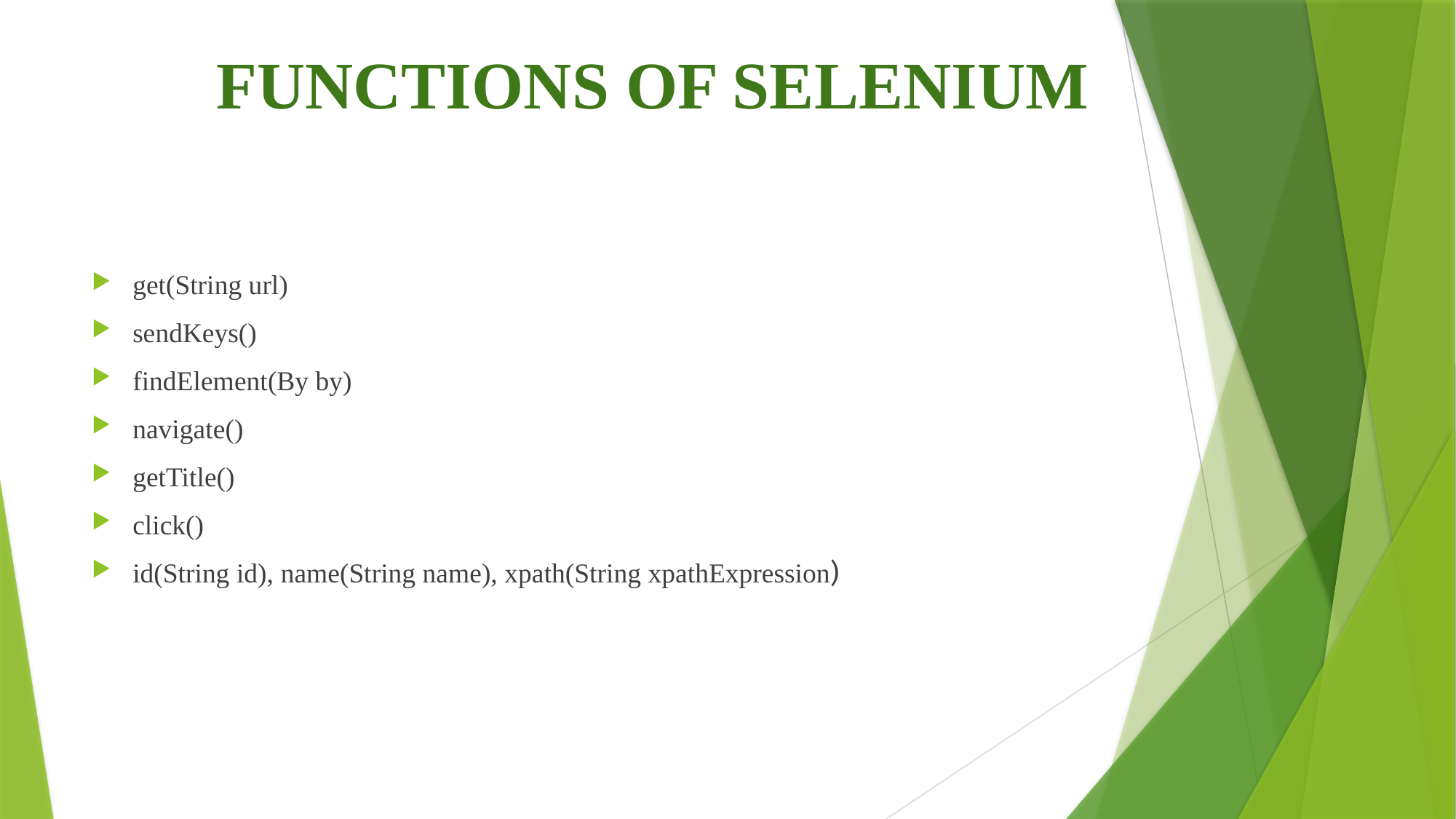

# FUNCTIONS OF SELENIUM

get(String url)
sendKeys()
findElement(By by)
navigate()
getTitle()
click()
id(String id), name(String name), xpath(String xpathExpression)